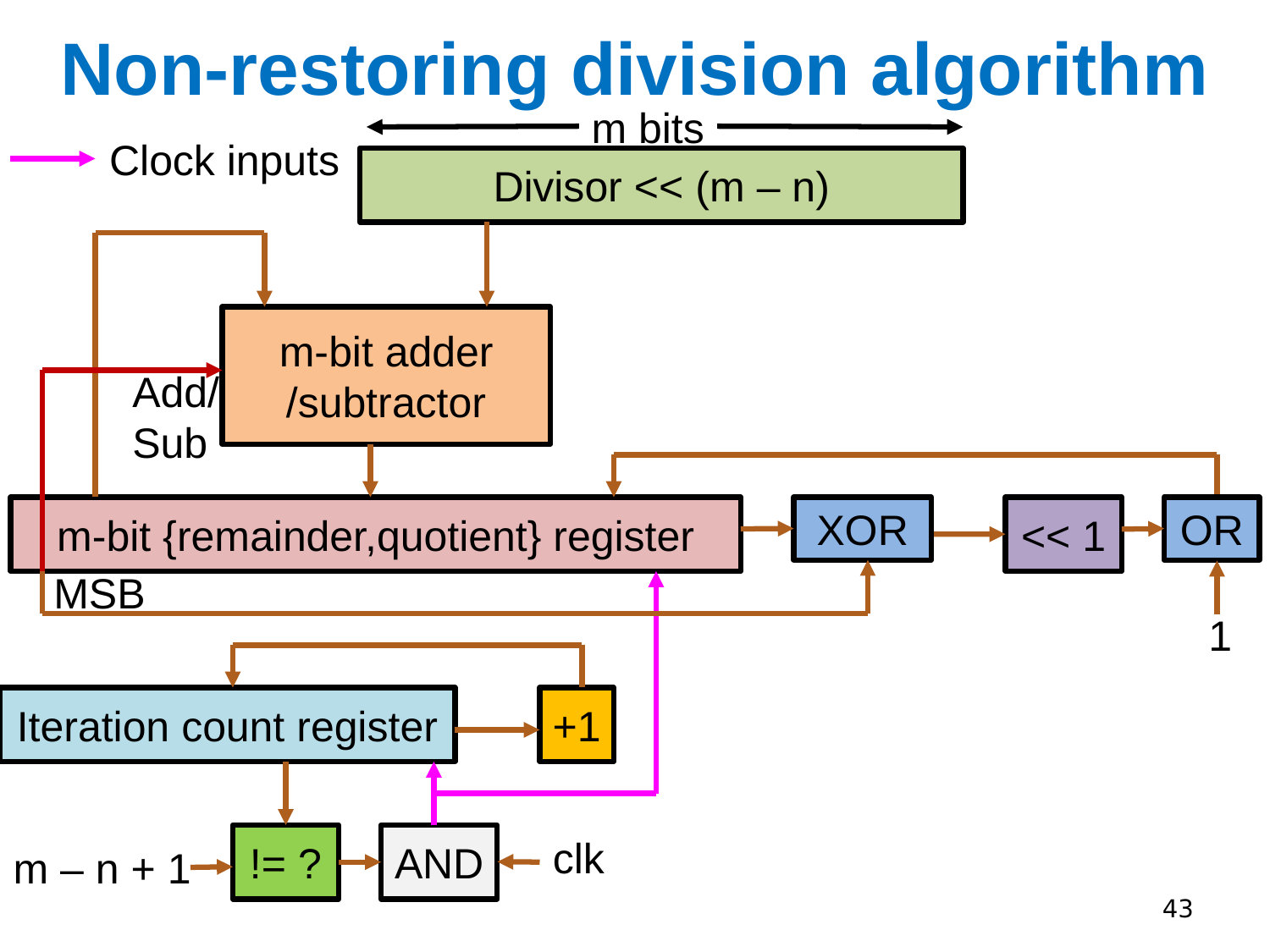

# Non-restoring division algorithm
m bits
Clock inputs
Divisor << (m – n)
m-bit adder /subtractor
Add/
Sub
m-bit {remainder,quotient} register
XOR
<< 1
OR
MSB
1
Iteration count register
+1
!= ?
AND
clk
m – n + 1
43